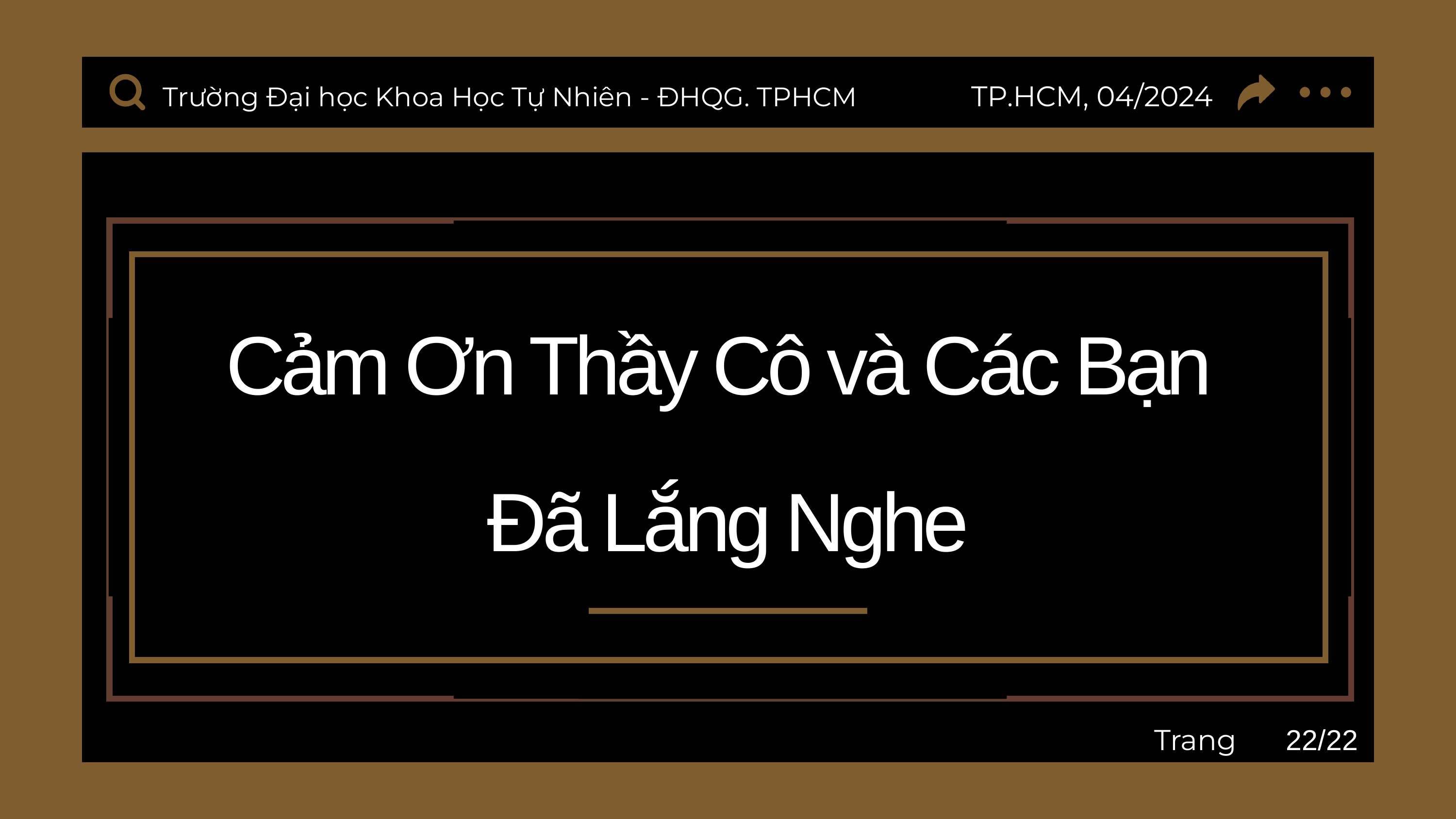

TP.HCM, 04/2024

Trường Đại học Khoa Học Tự Nhiên - ĐHQG. TPHCM

Cảm Ơn Thầy Cô và Các Bạn
Đã Lắng Nghe

Trang
22/22